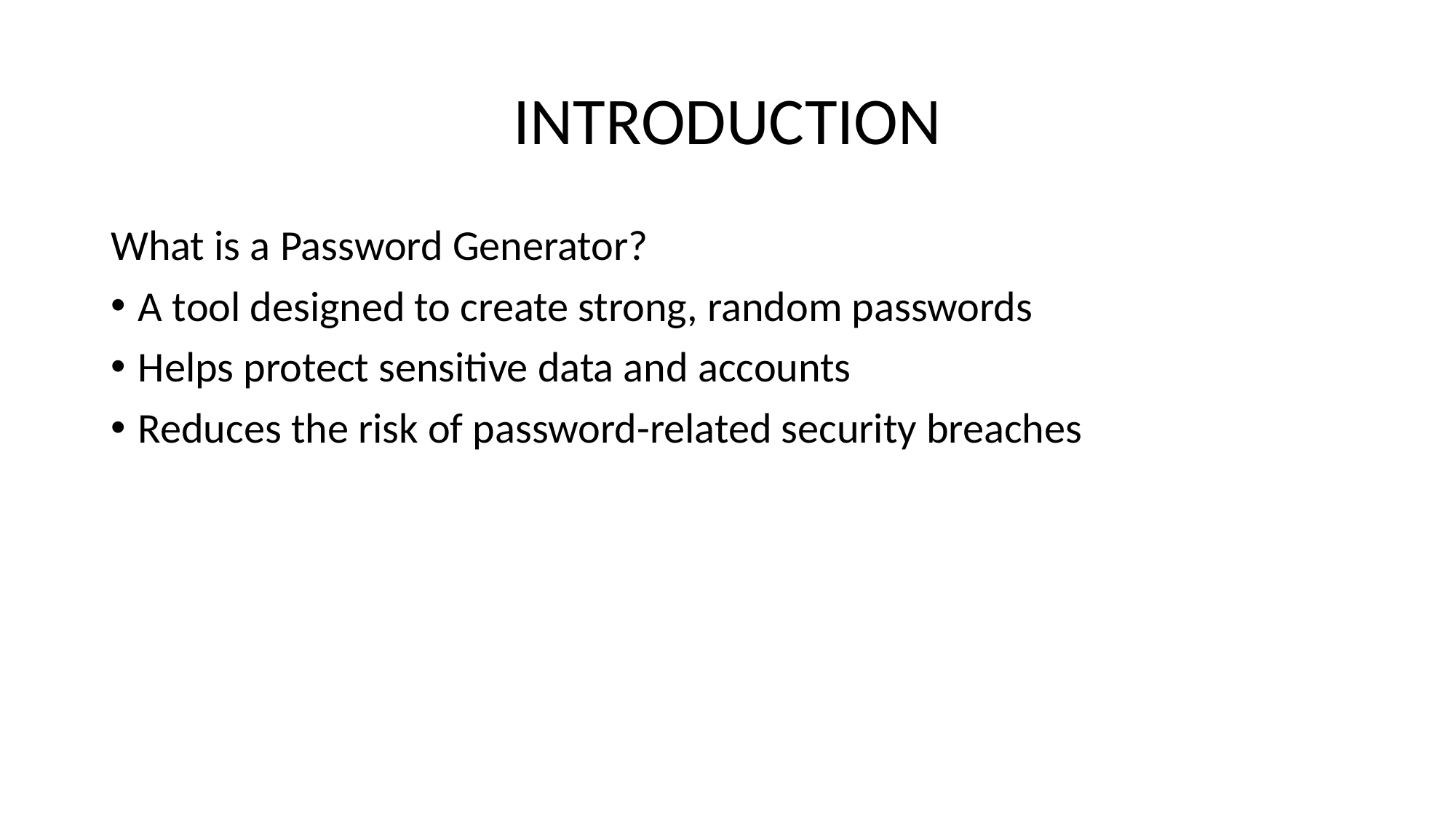

# INTRODUCTION
What is a Password Generator?
A tool designed to create strong, random passwords
Helps protect sensitive data and accounts
Reduces the risk of password-related security breaches